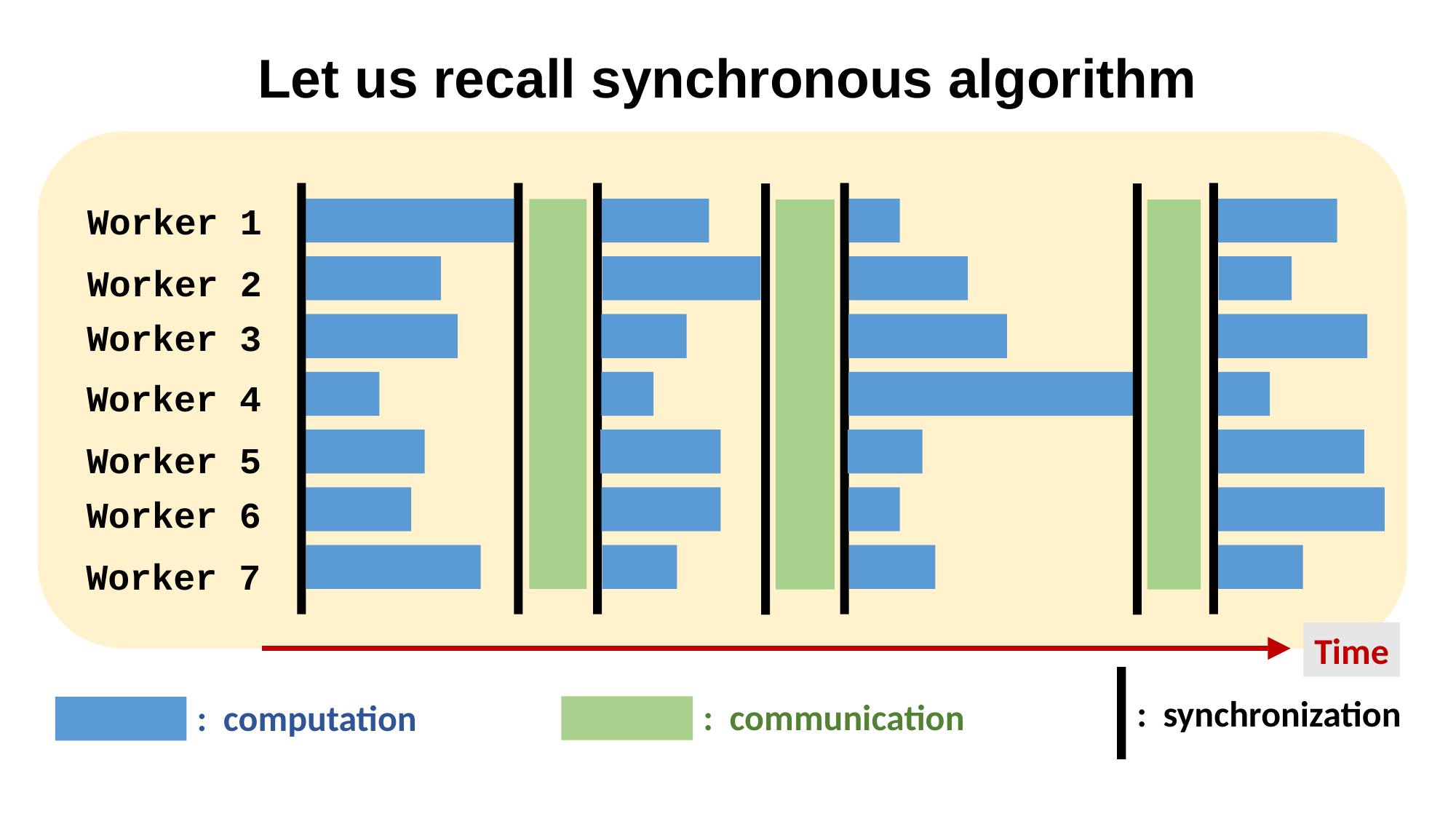

Let us recall synchronous algorithm

Worker 1

Worker 2

Worker 3

Worker 4

Worker 5
Worker 6

Worker 7
Time

:  synchronization
:  communication
:  computation